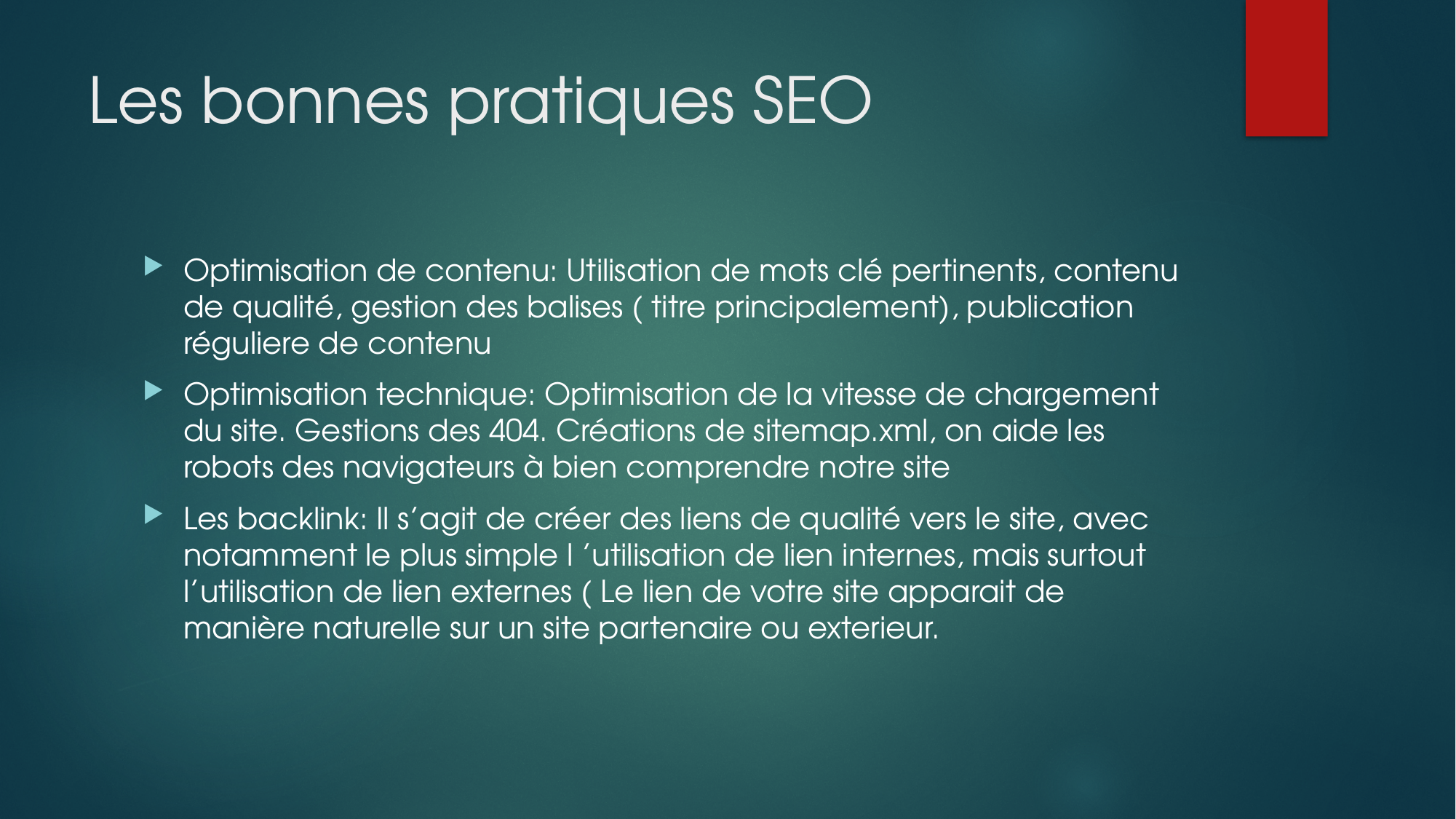

# Les bonnes pratiques SEO
Optimisation de contenu: Utilisation de mots clé pertinents, contenu de qualité, gestion des balises ( titre principalement), publication réguliere de contenu
Optimisation technique: Optimisation de la vitesse de chargement du site. Gestions des 404. Créations de sitemap.xml, on aide les robots des navigateurs à bien comprendre notre site
Les backlink: Il s’agit de créer des liens de qualité vers le site, avec notamment le plus simple l ’utilisation de lien internes, mais surtout l’utilisation de lien externes ( Le lien de votre site apparait de manière naturelle sur un site partenaire ou exterieur.